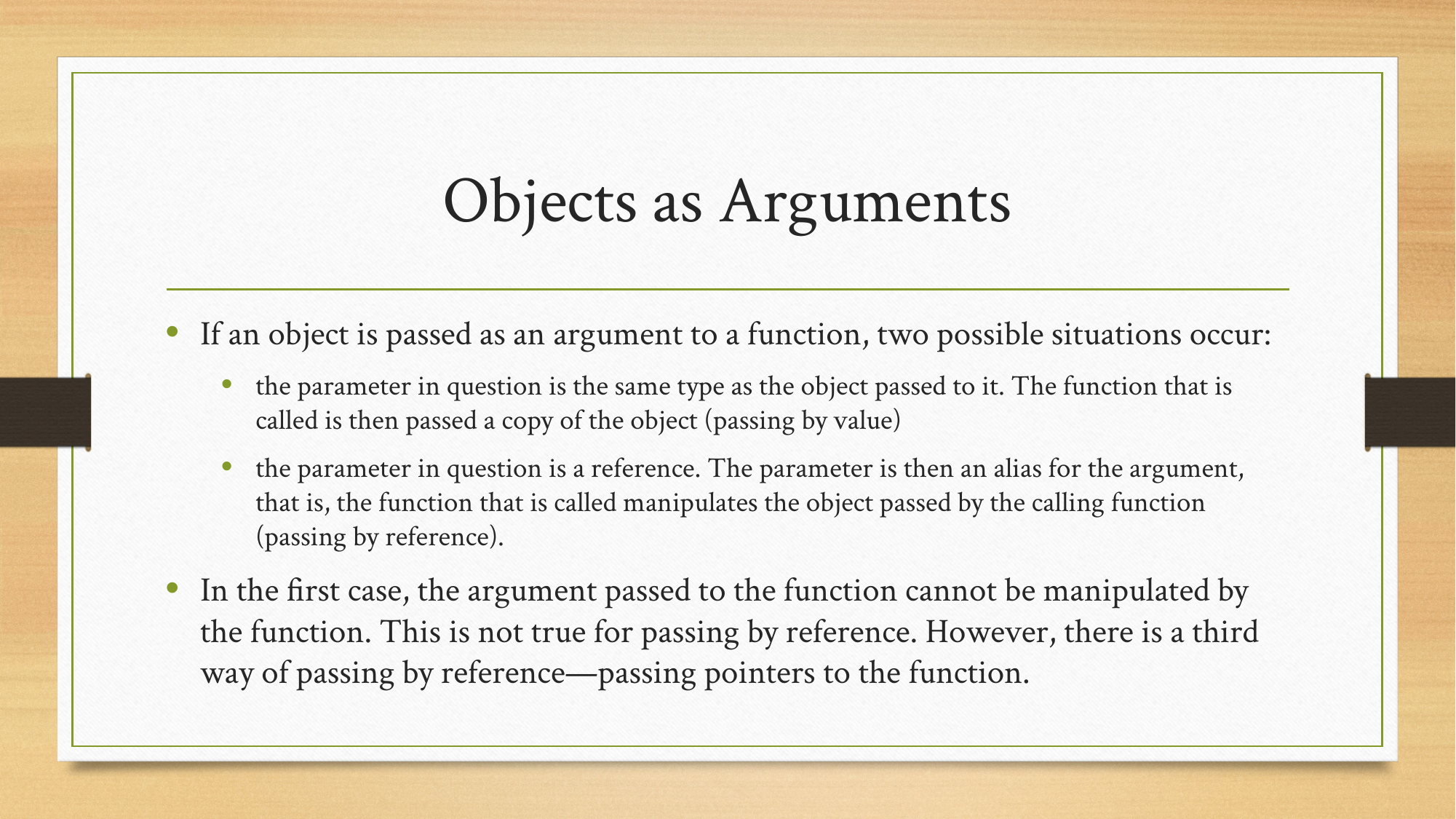

# Objects as Arguments
If an object is passed as an argument to a function, two possible situations occur:
the parameter in question is the same type as the object passed to it. The function that is called is then passed a copy of the object (passing by value)
the parameter in question is a reference. The parameter is then an alias for the argument, that is, the function that is called manipulates the object passed by the calling function (passing by reference).
In the first case, the argument passed to the function cannot be manipulated by the function. This is not true for passing by reference. However, there is a third way of passing by reference—passing pointers to the function.